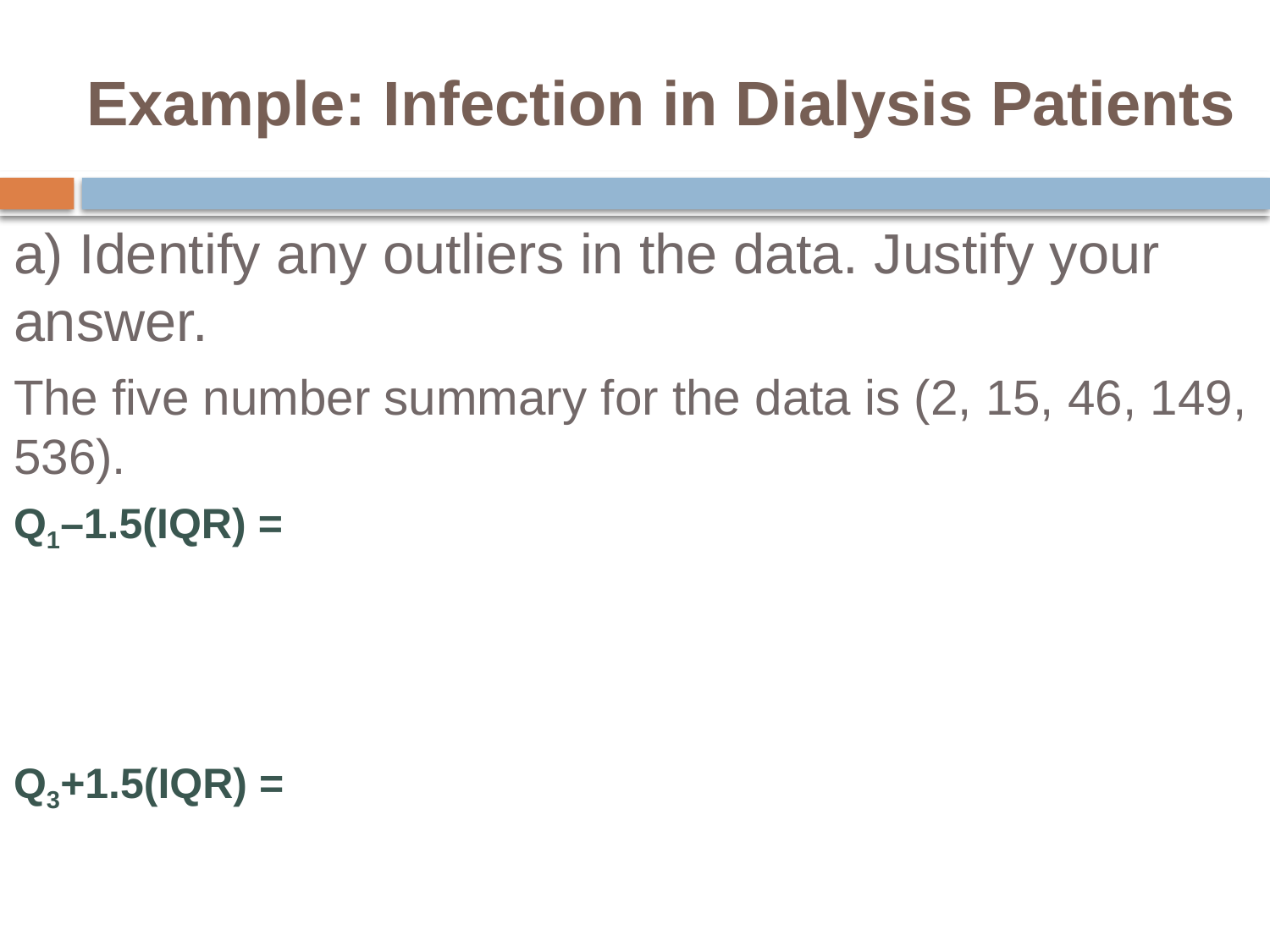

# Example: Infection in Dialysis Patients
a) Identify any outliers in the data. Justify your answer.
The five number summary for the data is (2, 15, 46, 149, 536).
Q1–1.5(IQR) =

Q3+1.5(IQR) =

Outliers: